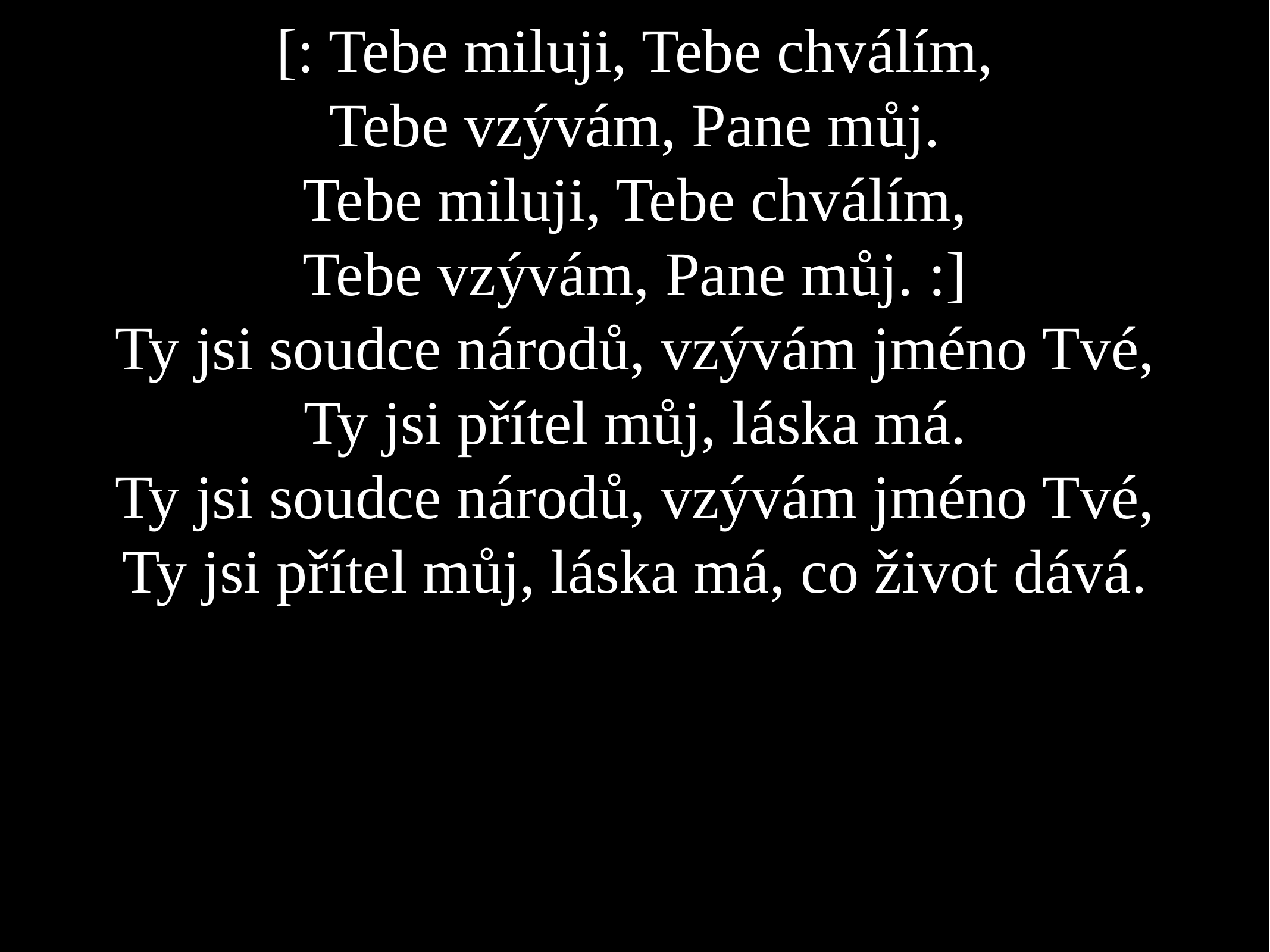

[: Tebe miluji, Tebe chválím,
Tebe vzývám, Pane můj.
Tebe miluji, Tebe chválím,
Tebe vzývám, Pane můj. :]
Ty jsi soudce národů, vzývám jméno Tvé,
Ty jsi přítel můj, láska má.
Ty jsi soudce národů, vzývám jméno Tvé,
Ty jsi přítel můj, láska má, co život dává.